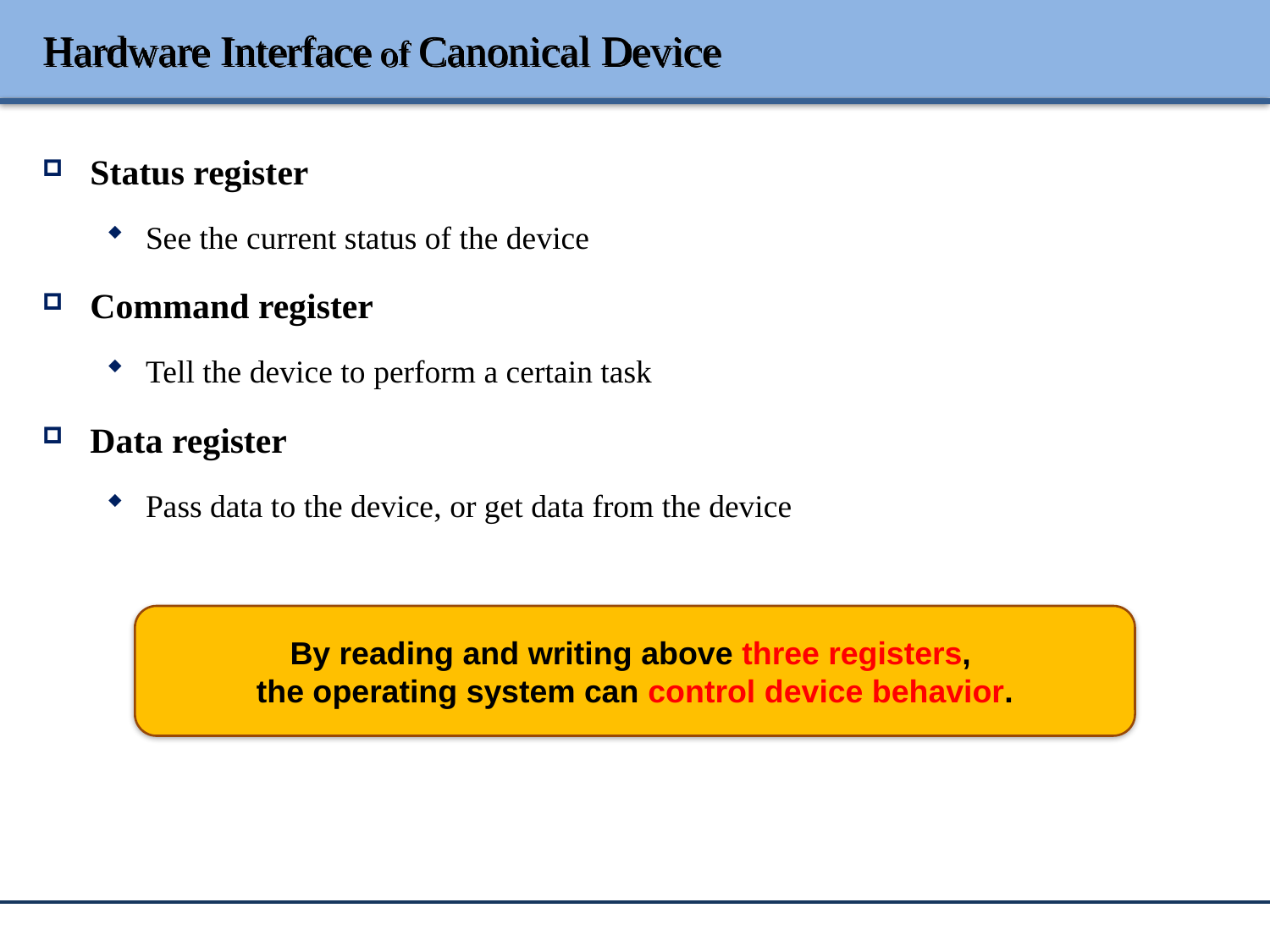

# Hardware Interface of Canonical Device
Status register
See the current status of the device
Command register
Tell the device to perform a certain task
Data register
Pass data to the device, or get data from the device

By reading and writing above three registers,
the operating system can control device behavior.